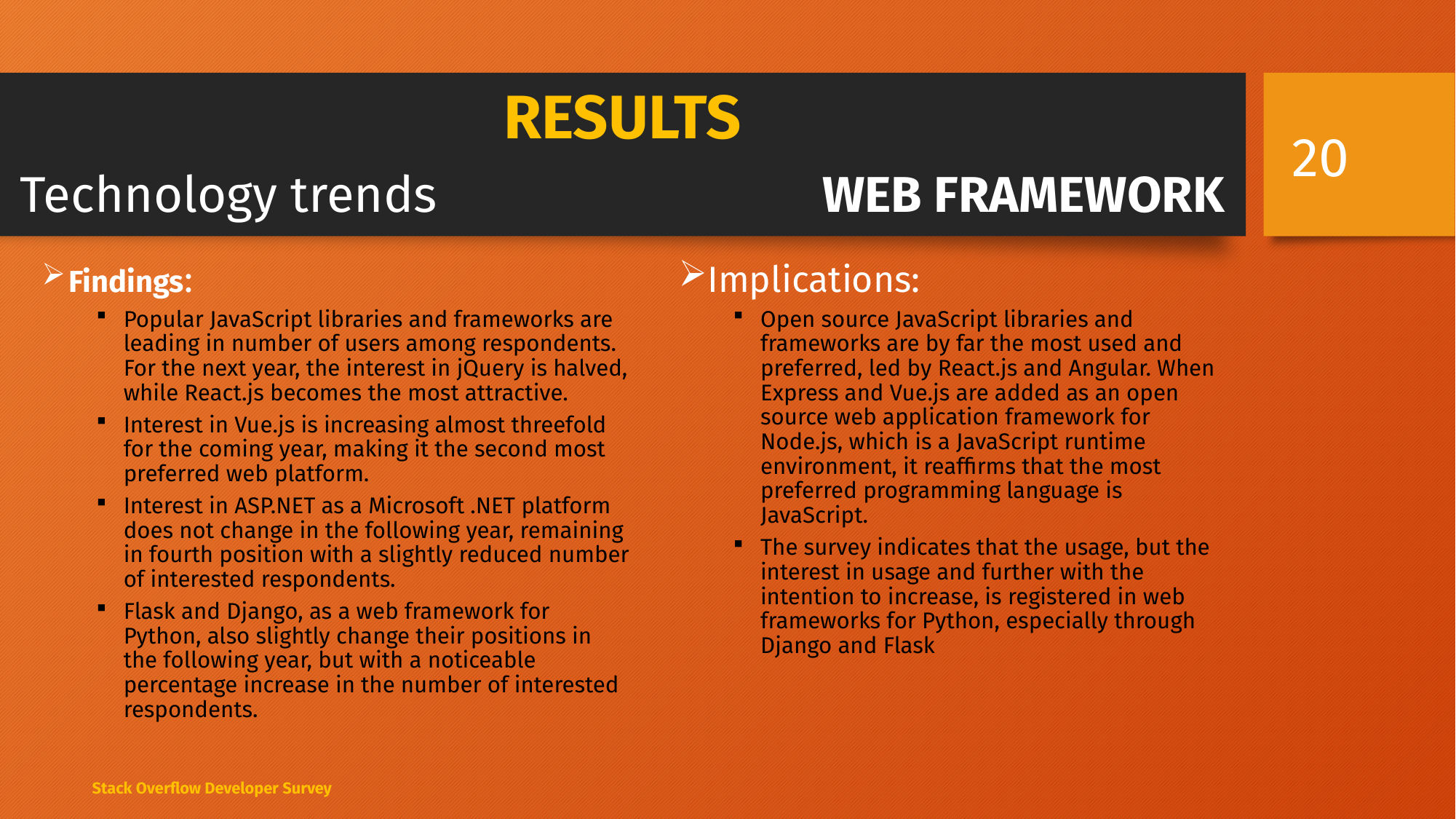

# RESULTS Technology trends                             WEB FRAMEWORK
20
Implications:
Open source JavaScript libraries and frameworks are by far the most used and preferred, led by React.js and Angular. When Express and Vue.js are added as an open source web application framework for Node.js, which is a JavaScript runtime environment, it reaffirms that the most preferred programming language is JavaScript.
The survey indicates that the usage, but the interest in usage and further with the intention to increase, is registered in web frameworks for Python, especially through Django and Flask

Findings:
Popular JavaScript libraries and frameworks are leading in number of users among respondents. For the next year, the interest in jQuery is halved, while React.js becomes the most attractive.
Interest in Vuе.js is increasing almost threefold for the coming year, making it the second most preferred web platform.
Interest in ASP.NET as a Microsoft .NET platform does not change in the following year, remaining in fourth position with a slightly reduced number of interested respondents.
Flask and Django, as a web framework for Python, also slightly change their positions in the following year, but with a noticeable percentage increase in the number of interested respondents.

Stack Overflow Developer Survey